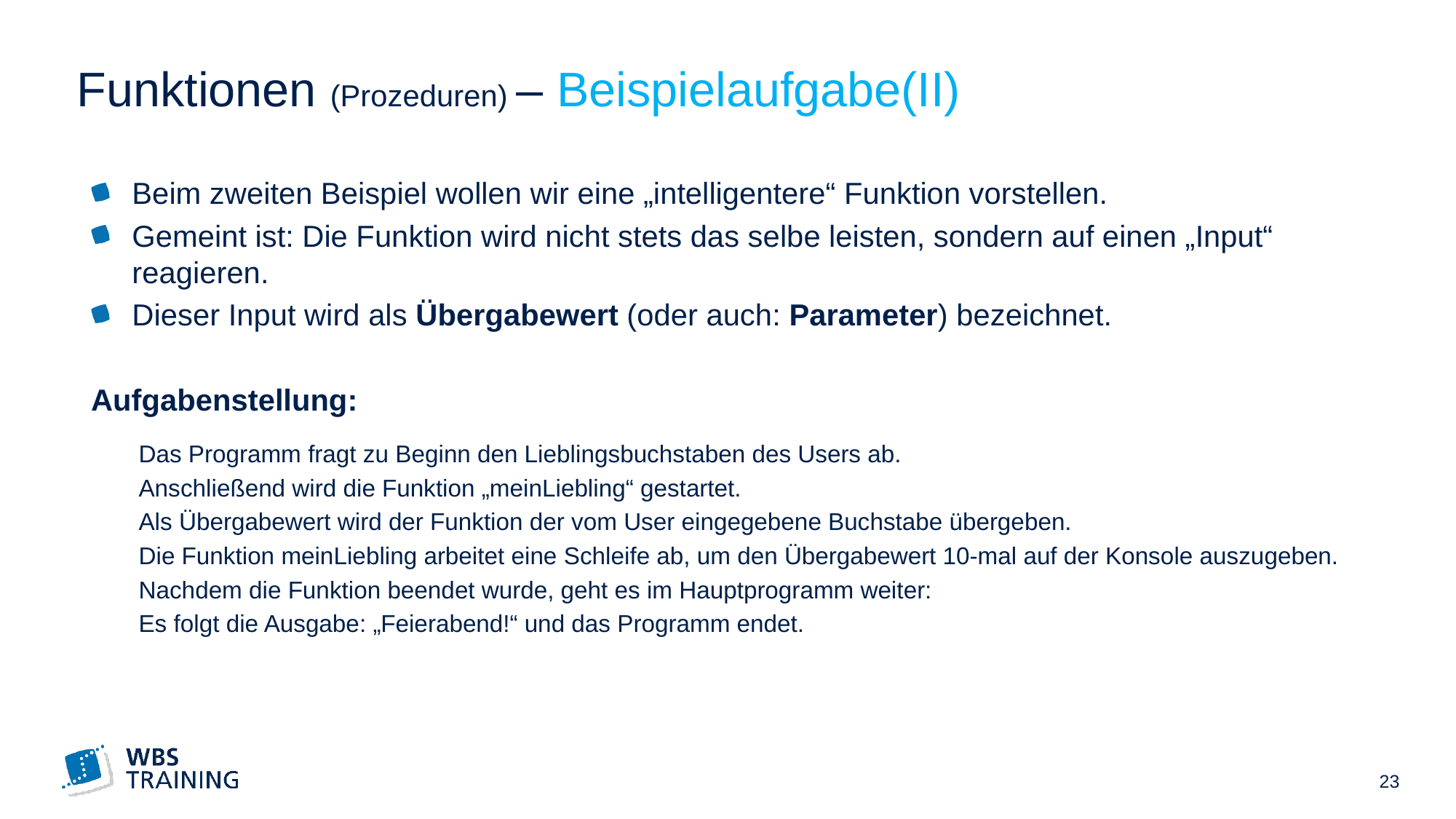

# Funktionen (Prozeduren) – Beispielaufgabe(II)
Beim zweiten Beispiel wollen wir eine „intelligentere“ Funktion vorstellen.
Gemeint ist: Die Funktion wird nicht stets das selbe leisten, sondern auf einen „Input“ reagieren.
Dieser Input wird als Übergabewert (oder auch: Parameter) bezeichnet.

Aufgabenstellung:

Das Programm fragt zu Beginn den Lieblingsbuchstaben des Users ab.
Anschließend wird die Funktion „meinLiebling“ gestartet.
Als Übergabewert wird der Funktion der vom User eingegebene Buchstabe übergeben.
Die Funktion meinLiebling arbeitet eine Schleife ab, um den Übergabewert 10-mal auf der Konsole auszugeben.
Nachdem die Funktion beendet wurde, geht es im Hauptprogramm weiter:
Es folgt die Ausgabe: „Feierabend!“ und das Programm endet.

    23